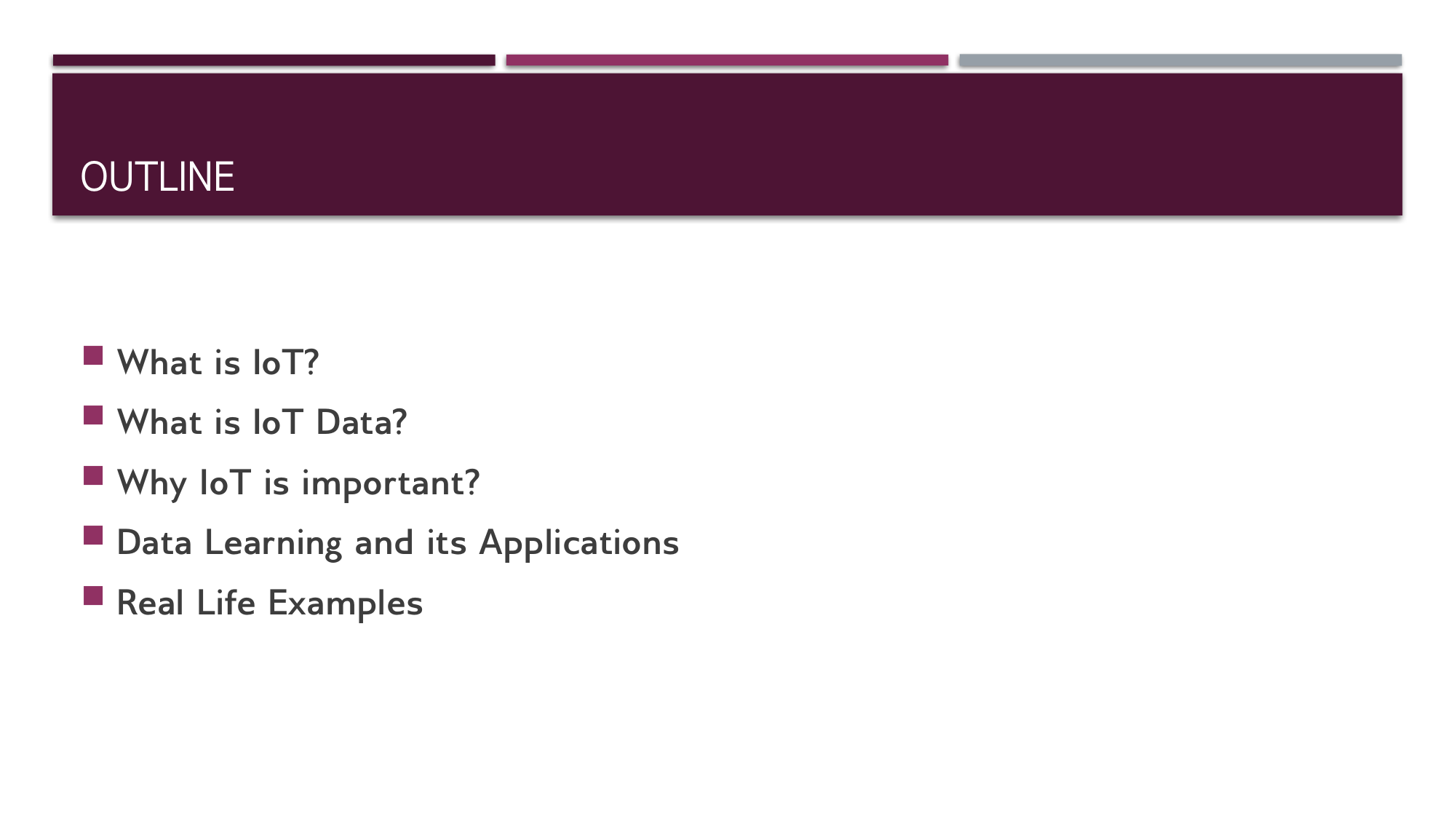

# Outline
What is IoT?
What is IoT Data?
Why IoT is important?
Data Learning and its Applications
Real Life Examples